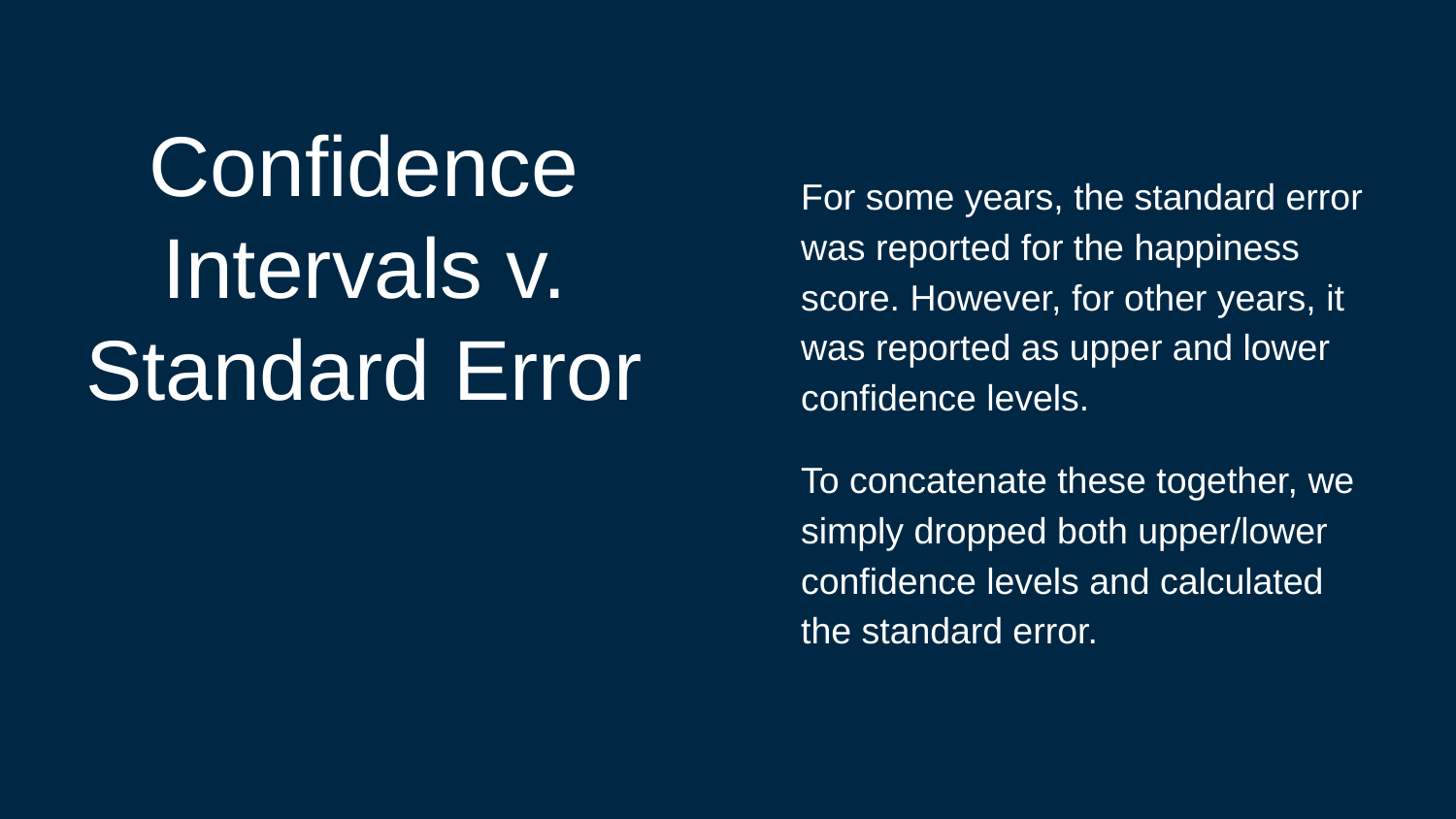

For some years, the standard error was reported for the happiness score. However, for other years, it was reported as upper and lower confidence levels.
To concatenate these together, we simply dropped both upper/lower confidence levels and calculated the standard error.
# Confidence Intervals v. Standard Error